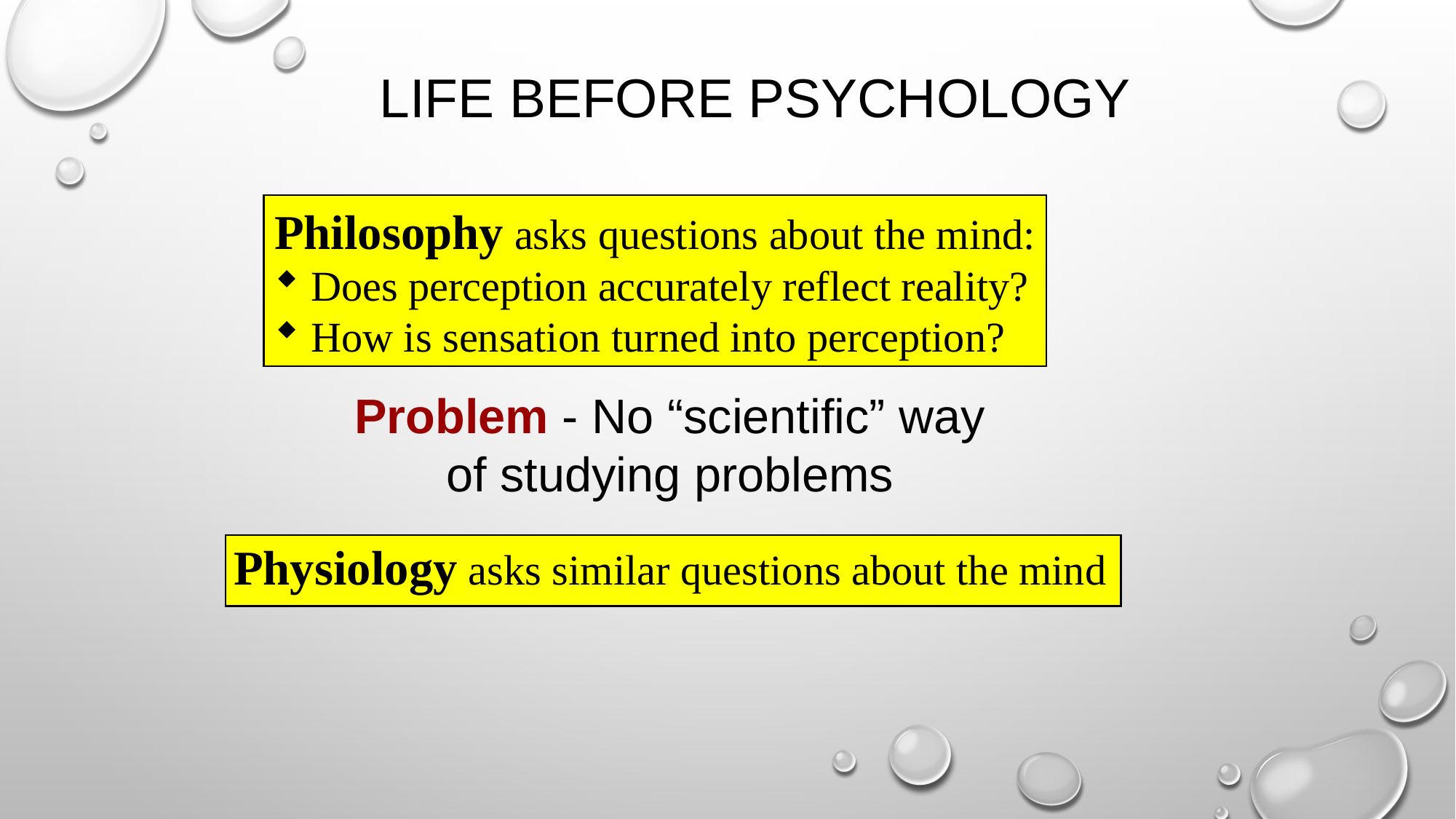

# Life Before Psychology
Philosophy asks questions about the mind:
 Does perception accurately reflect reality?
 How is sensation turned into perception?
Problem - No “scientific” way
of studying problems
Physiology asks similar questions about the mind